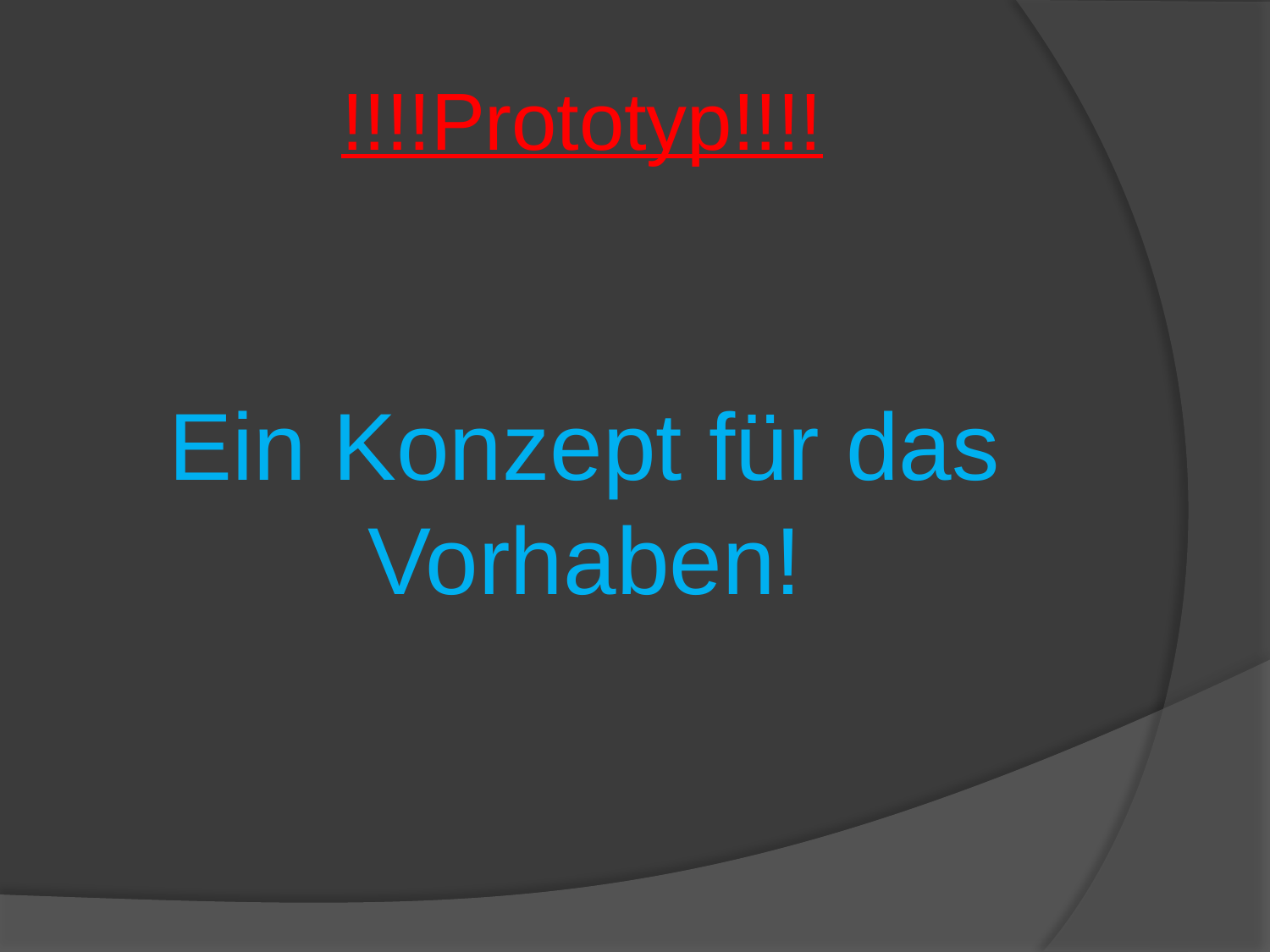

# !!!!Prototyp!!!!

Ein Konzept für das Vorhaben!